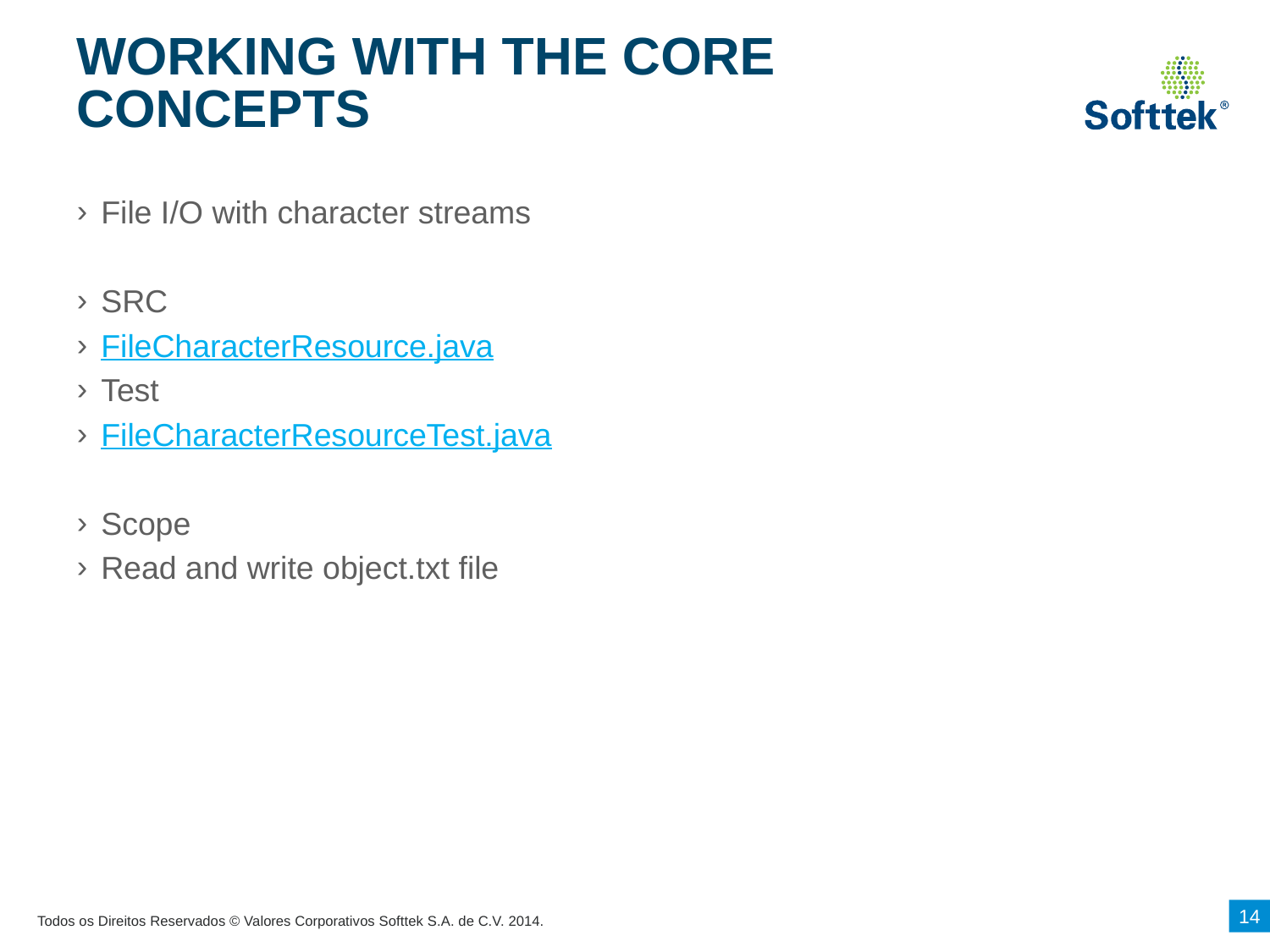

# WORKING WITH THE CORE CONCEPTS
File I/O with character streams

SRC
FileCharacterResource.java
Test
FileCharacterResourceTest.java

Scope
Read and write object.txt file

14